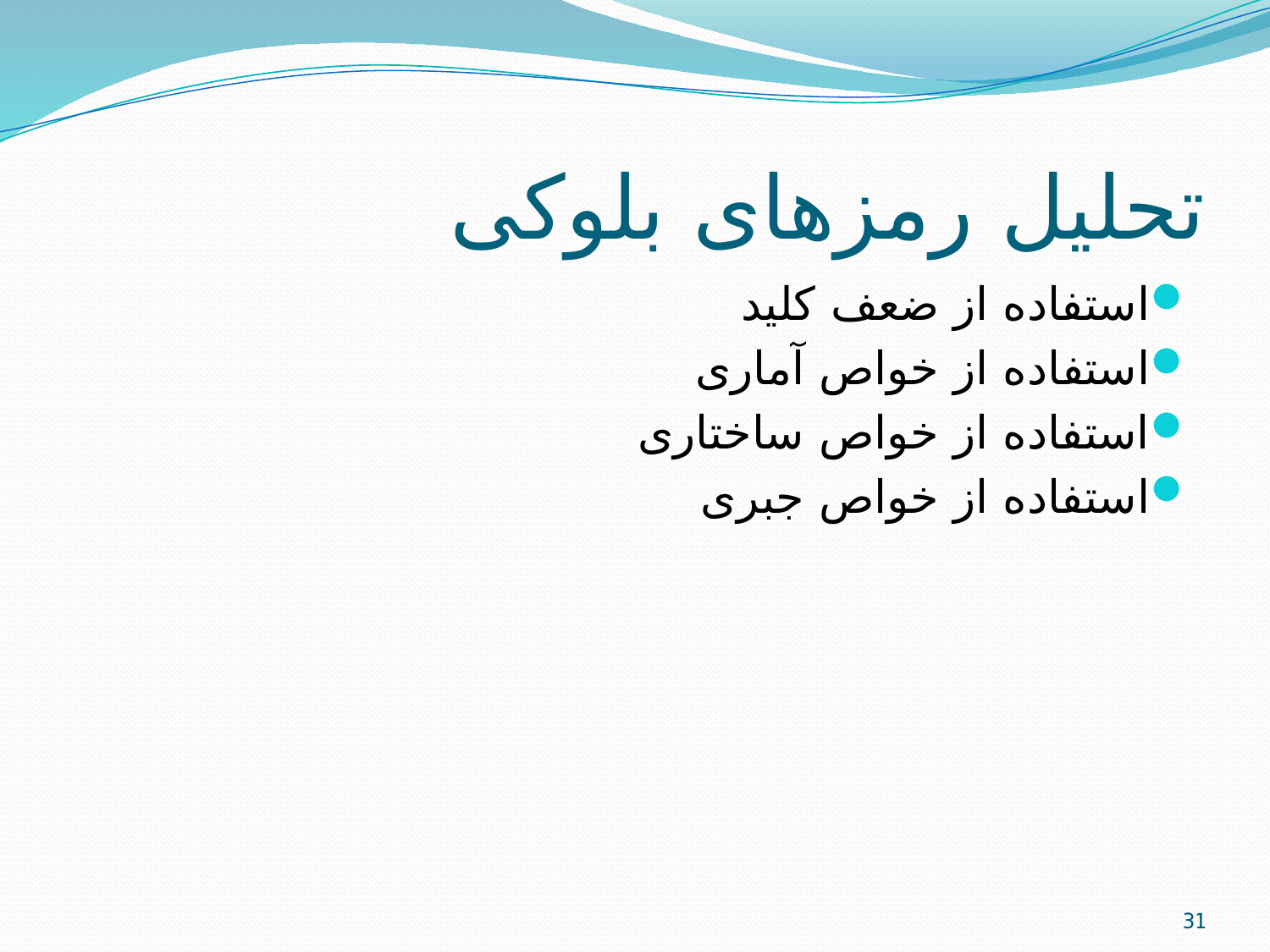

# تحلیل رمزهای بلوکی
استفاده از ضعف کلید
استفاده از خواص آماری
استفاده از خواص ساختاری
استفاده از خواص جبری
31